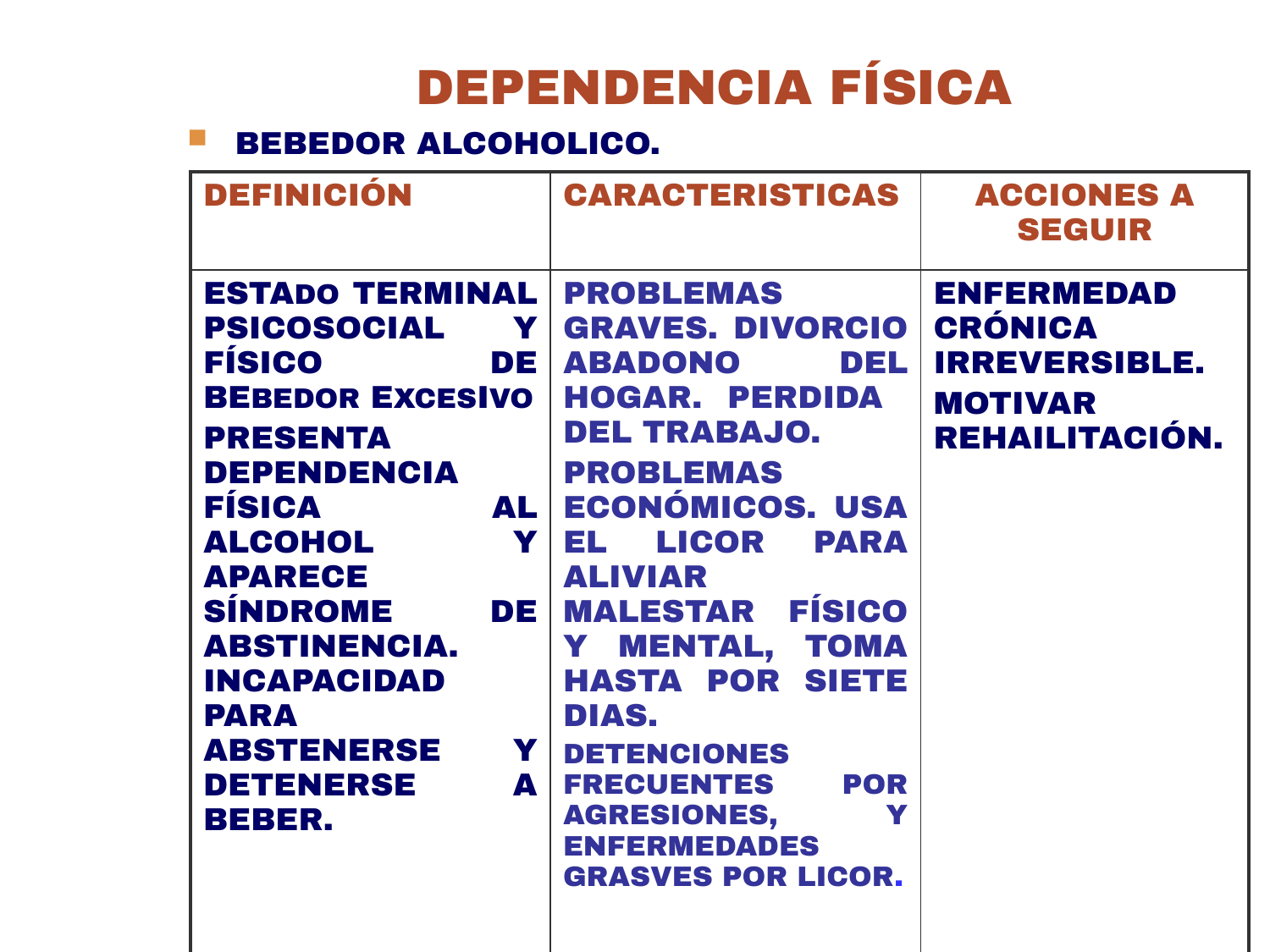

# DEPENDENCIA FÍSICA
BEBEDOR ALCOHOLICO.
| DEFINICIÓN | CARACTERISTICAS | ACCIONES A SEGUIR |
| --- | --- | --- |
| ESTADO TERMINAL PSICOSOCIAL Y FÍSICO DE BEBEDOR EXCESIVO PRESENTA DEPENDENCIA FÍSICA AL ALCOHOL Y APARECE SÍNDROME DE ABSTINENCIA. INCAPACIDAD PARA ABSTENERSE Y DETENERSE A BEBER. | PROBLEMAS GRAVES. DIVORCIO ABADONO DEL HOGAR. PERDIDA DEL TRABAJO. PROBLEMAS ECONÓMICOS. USA EL LICOR PARA ALIVIAR MALESTAR FÍSICO Y MENTAL, TOMA HASTA POR SIETE DIAS. DETENCIONES FRECUENTES POR AGRESIONES, Y ENFERMEDADES GRASVES POR LICOR. | ENFERMEDAD CRÓNICA IRREVERSIBLE. MOTIVAR REHAILITACIÓN. |